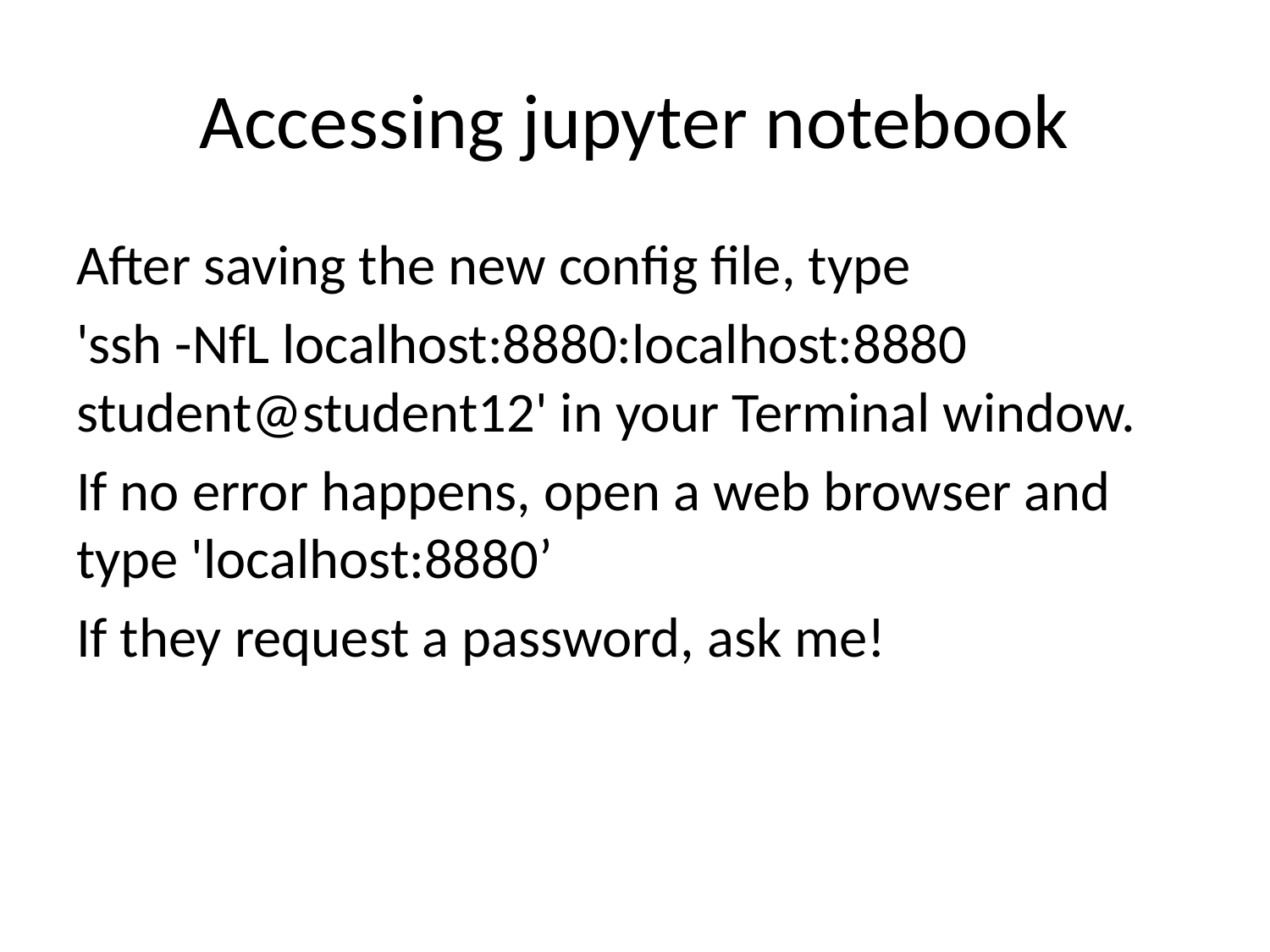

# Accessing jupyter notebook
After saving the new config file, type
'ssh -NfL localhost:8880:localhost:8880 student@student12' in your Terminal window.
If no error happens, open a web browser and type 'localhost:8880’
If they request a password, ask me!